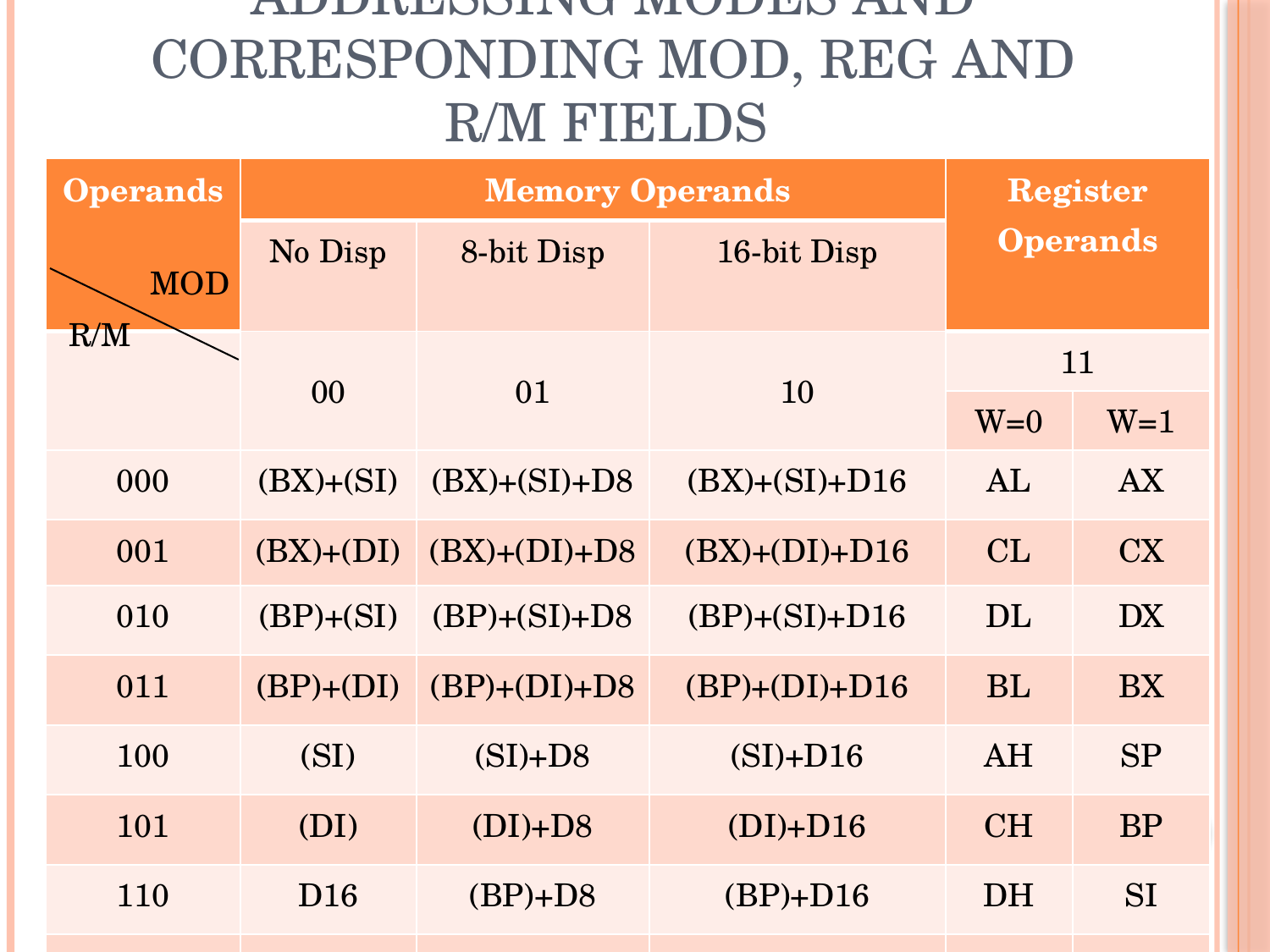

# Addressing modes and corresponding MOD, REG and R/M fields
| Operands | Memory Operands |  |  | Register Operands |  |
| --- | --- | --- | --- | --- | --- |
|  | No Disp | 8-bit Disp | 16-bit Disp |  |  |
|  | 00 | 01 | 10 | 11 |  |
|  |  |  |  | W=0 | W=1 |
| 000 | (BX)+(SI) | (BX)+(SI)+D8 | (BX)+(SI)+D16 | AL | AX |
| 001 | (BX)+(DI) | (BX)+(DI)+D8 | (BX)+(DI)+D16 | CL | CX |
| 010 | (BP)+(SI) | (BP)+(SI)+D8 | (BP)+(SI)+D16 | DL | DX |
| 011 | (BP)+(DI) | (BP)+(DI)+D8 | (BP)+(DI)+D16 | BL | BX |
| 100 | (SI) | (SI)+D8 | (SI)+D16 | AH | SP |
| 101 | (DI) | (DI)+D8 | (DI)+D16 | CH | BP |
| 110 | D16 | (BP)+D8 | (BP)+D16 | DH | SI |
| 111 | (BX) | (BX)+D8 | (BX)+D16 | BH | DI |
MOD
R/M